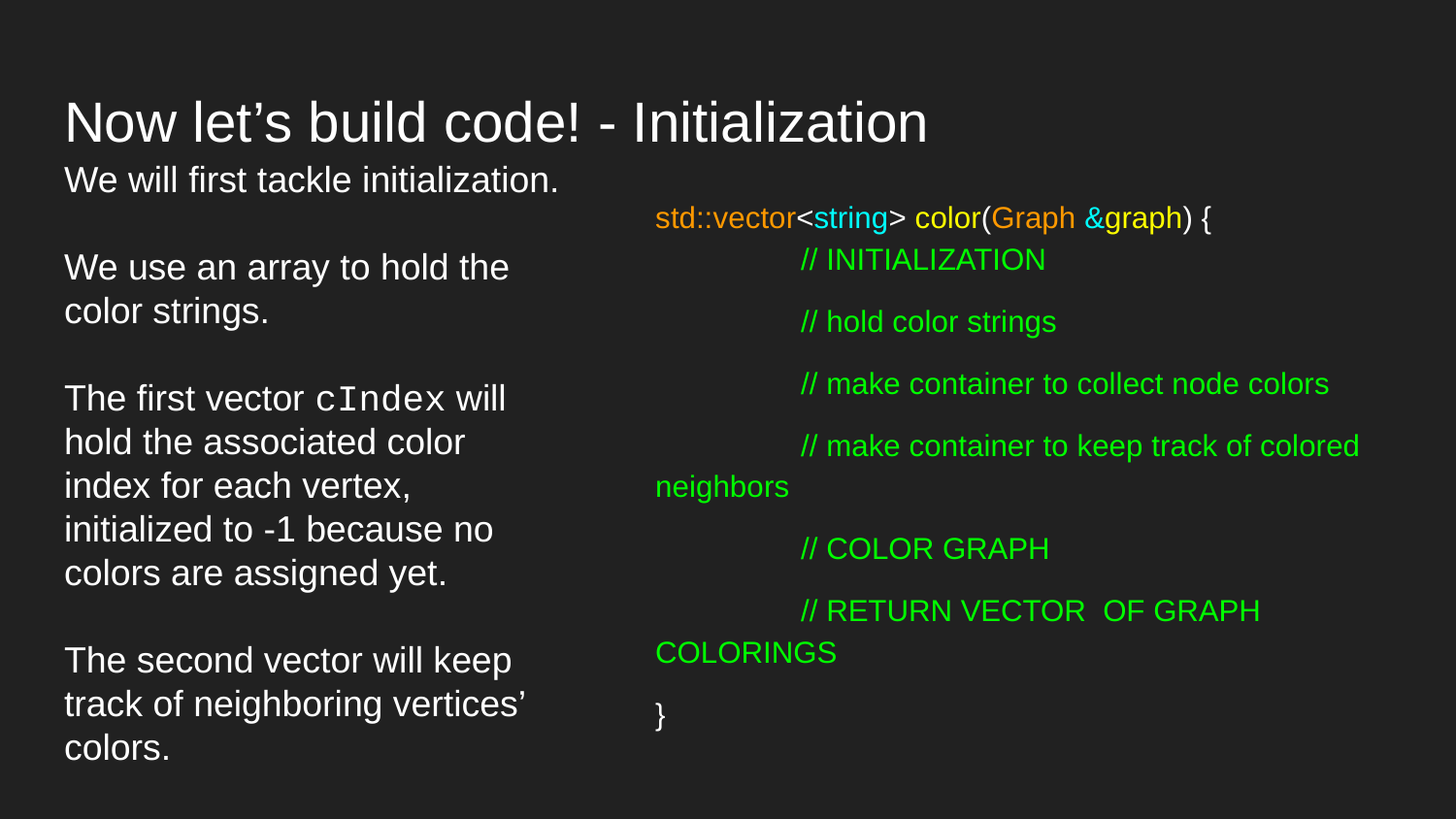

# Now let’s build code! - Initialization
We will first tackle initialization.

We use an array to hold the color strings.

The first vector cIndex will hold the associated color index for each vertex, initialized to -1 because no colors are assigned yet.

The second vector will keep track of neighboring vertices’ colors.
std::vector<string> color(Graph &graph) {
	// INITIALIZATION
	// hold color strings
	// make container to collect node colors
	// make container to keep track of colored neighbors
	// COLOR GRAPH
	// RETURN VECTOR  OF GRAPH COLORINGS
}